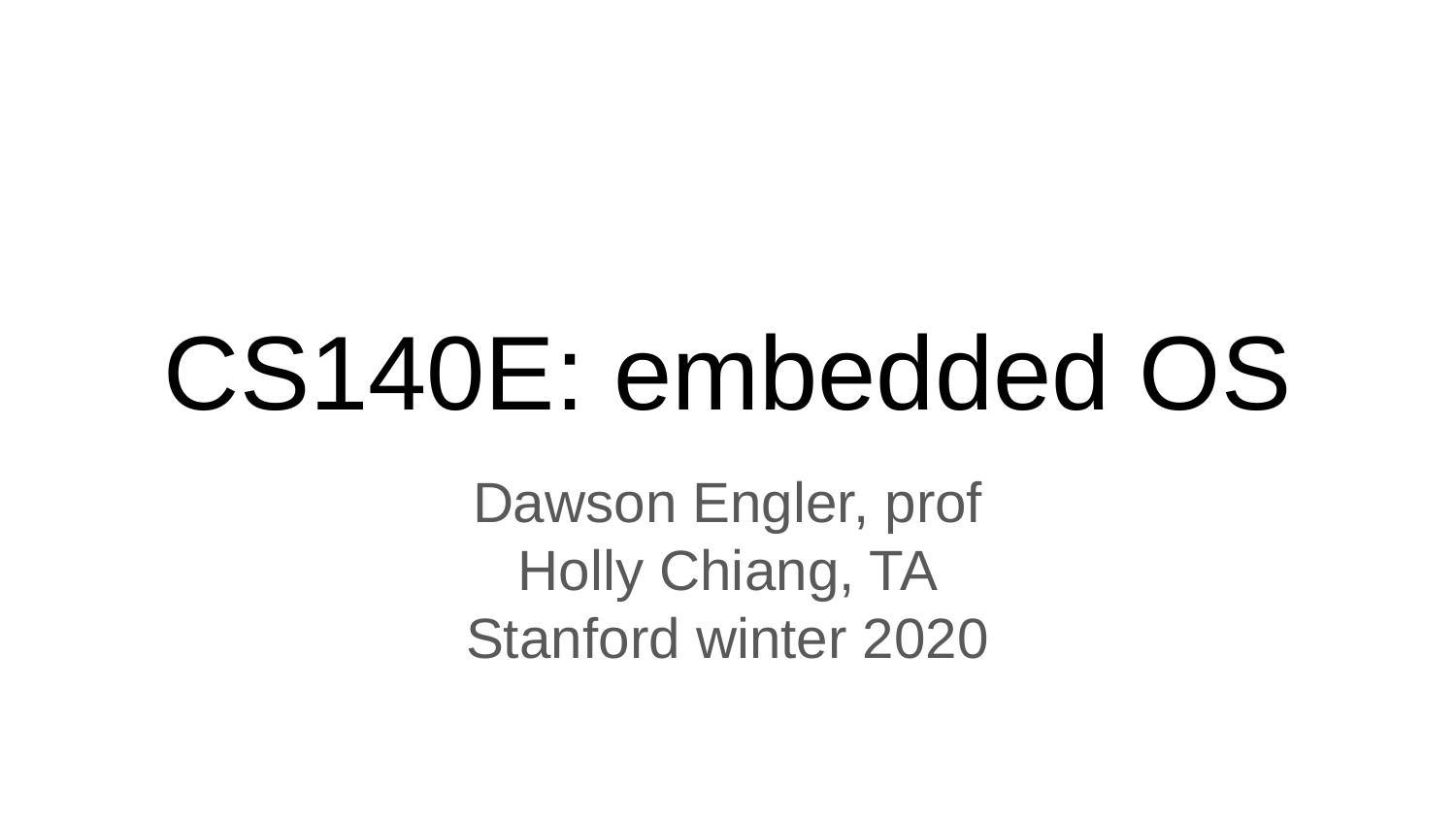

# CS140E: embedded OS
Dawson Engler, prof
Holly Chiang, TA
Stanford winter 2020